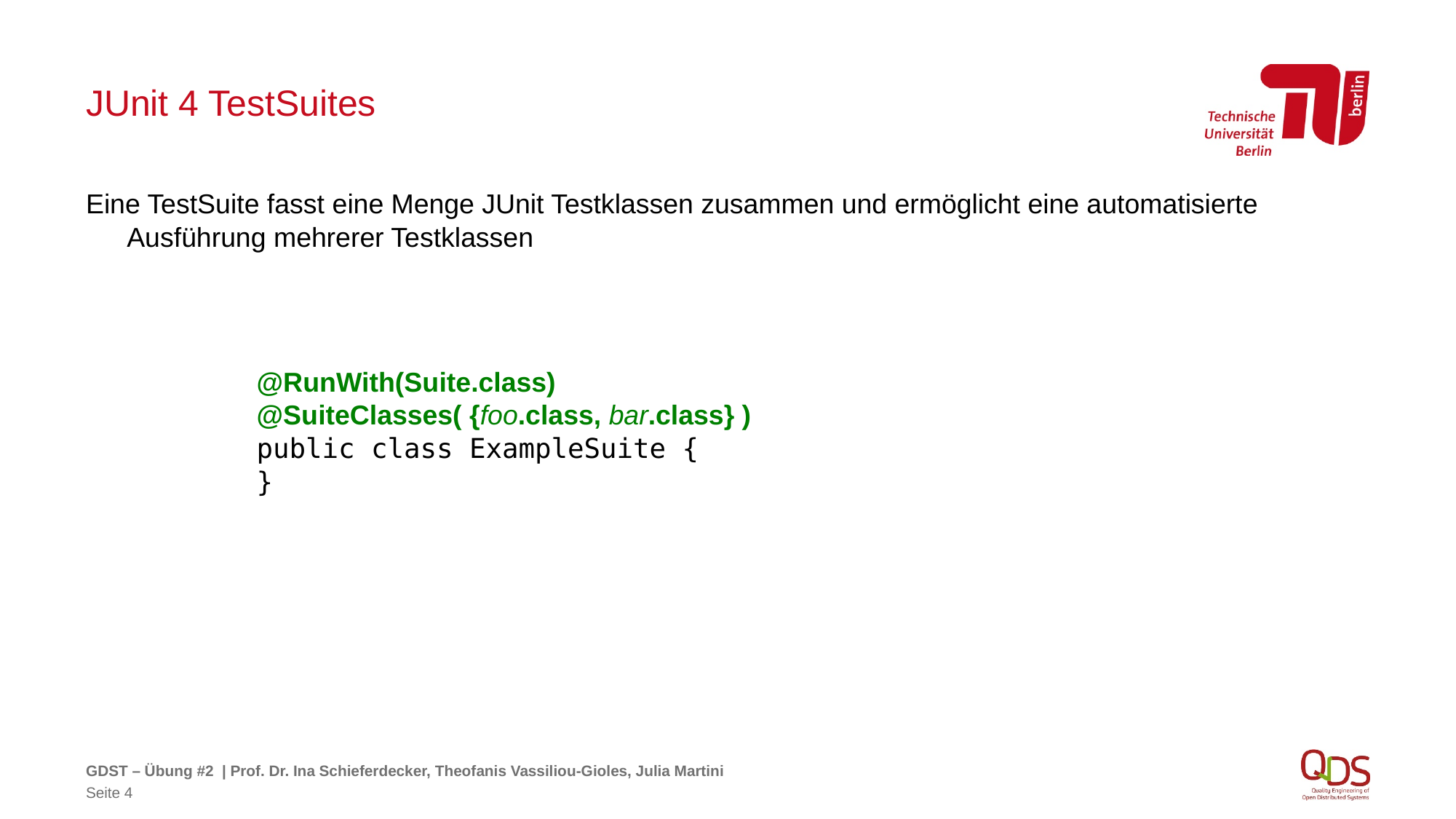

# JUnit 4 TestSuites
Eine TestSuite fasst eine Menge JUnit Testklassen zusammen und ermöglicht eine automatisierte Ausführung mehrerer Testklassen

@RunWith(Suite.class)
@SuiteClasses( {foo.class, bar.class} )
public class ExampleSuite {
}

GDST – Übung #2  | Prof. Dr. Ina Schieferdecker, Theofanis Vassiliou-Gioles, Julia Martini
Seite 4